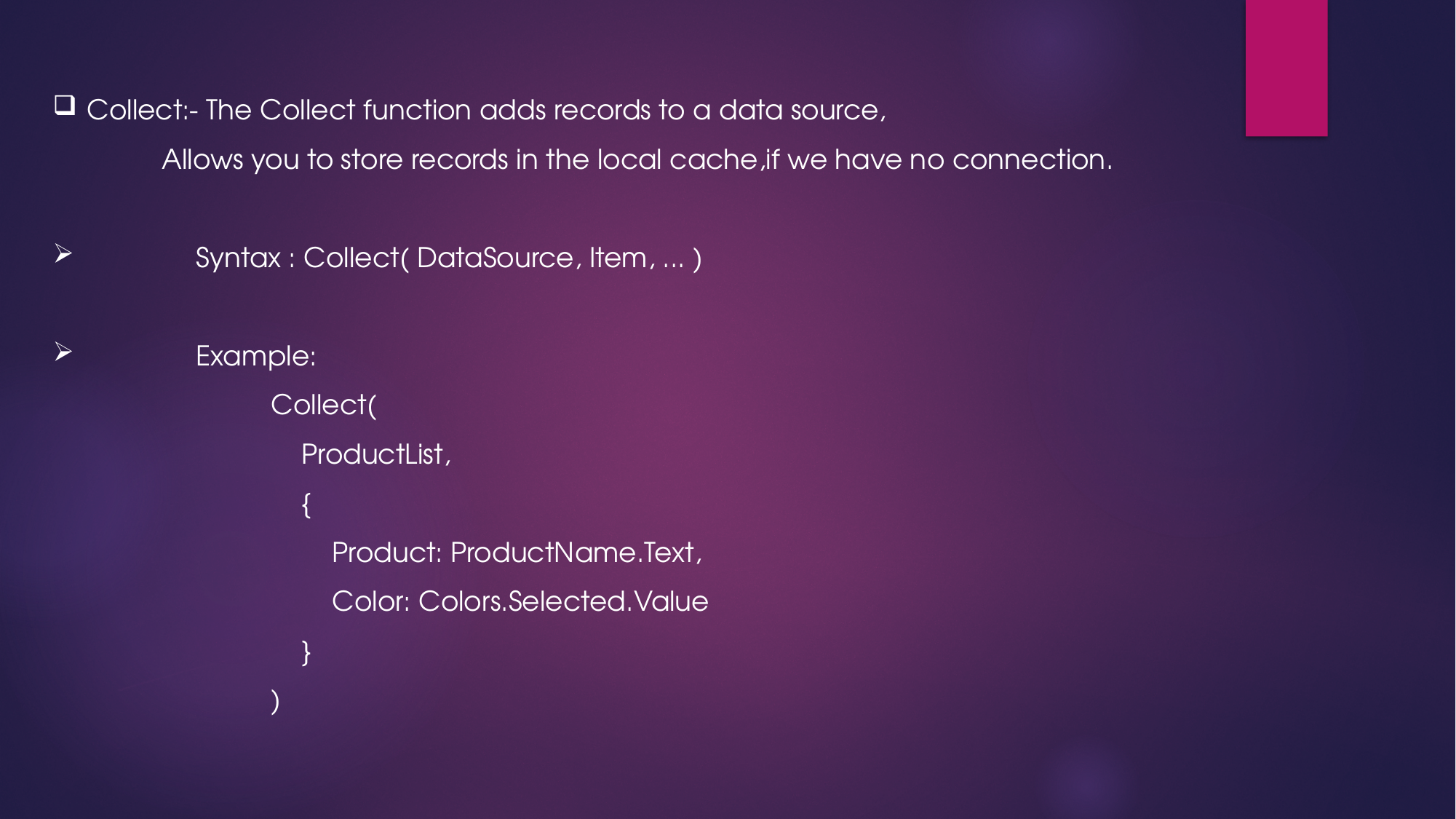

Collect:- The Collect function adds records to a data source,
	Allows you to store records in the local cache,if we have no connection.

	Syntax : Collect( DataSource, Item, ... )

	Example:
Collect(
    ProductList,
    {
        Product: ProductName.Text,
        Color: Colors.Selected.Value
    }
)